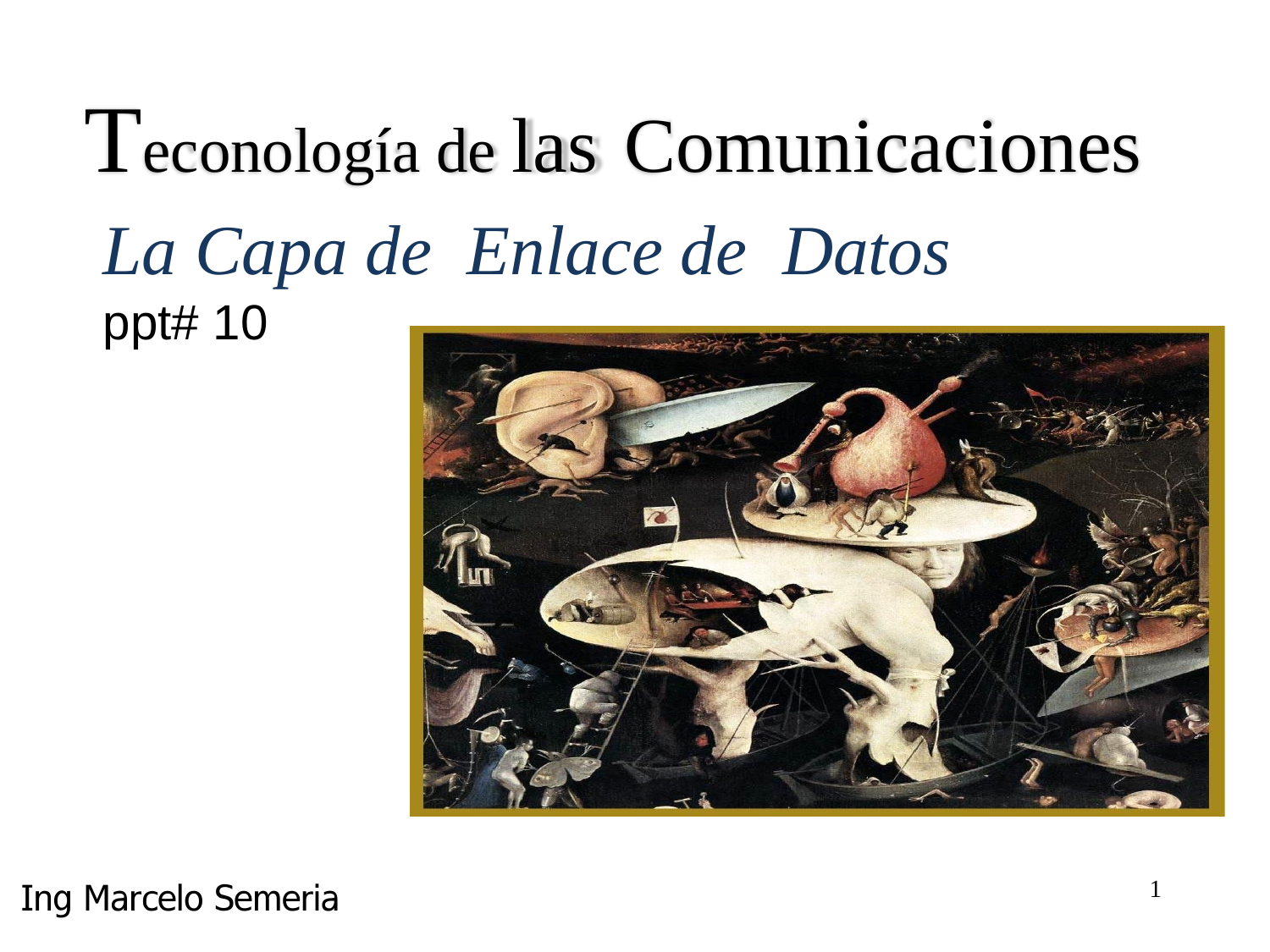

# Teconología de las Comunicaciones
La Capa de  Enlace de	Datos
ppt# 10

1
Ing Marcelo Semeria